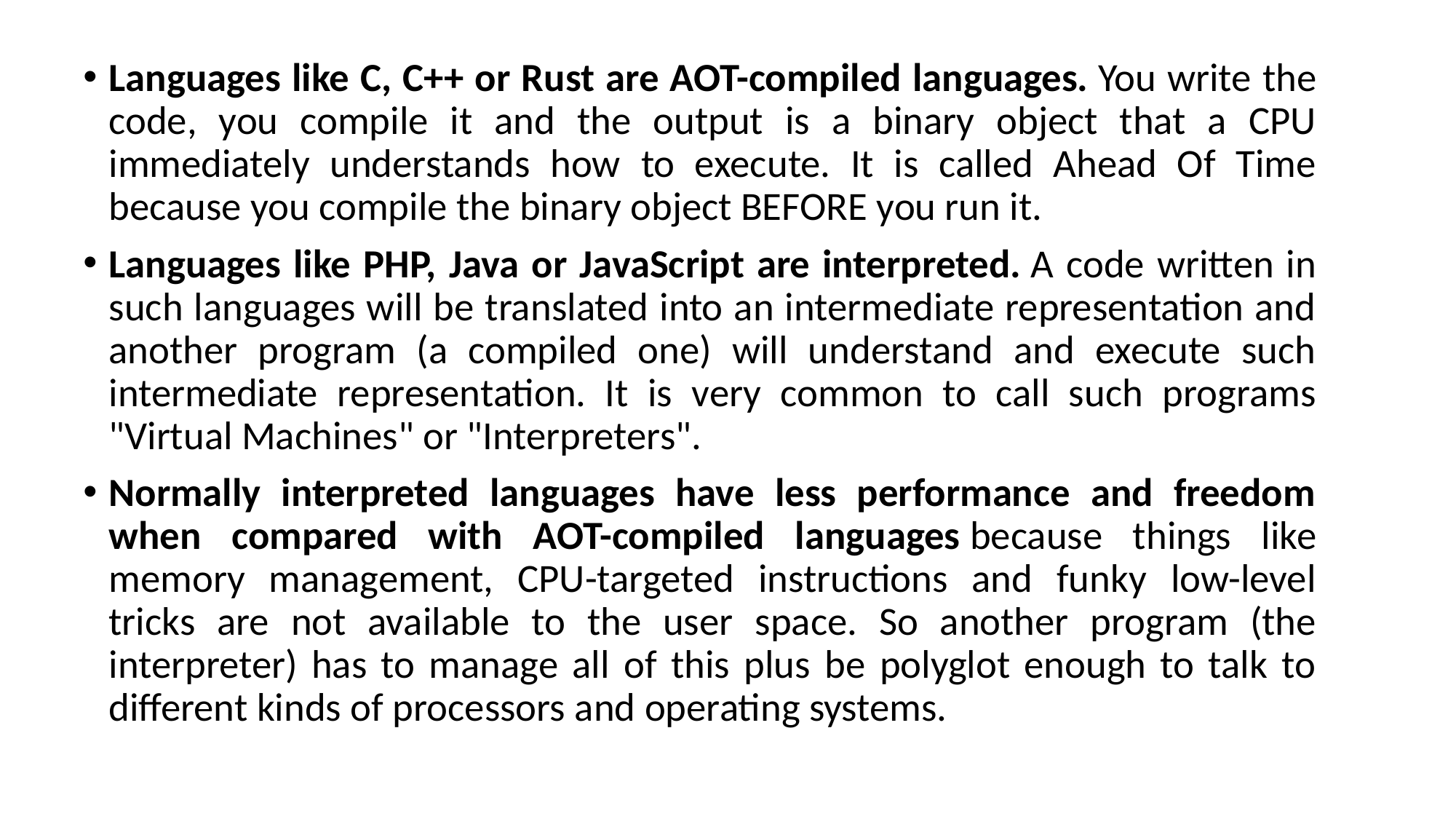

Languages like C, C++ or Rust are AOT-compiled languages. You write the code, you compile it and the output is a binary object that a CPU immediately understands how to execute. It is called Ahead Of Time because you compile the binary object BEFORE you run it.
Languages like PHP, Java or JavaScript are interpreted. A code written in such languages will be translated into an intermediate representation and another program (a compiled one) will understand and execute such intermediate representation. It is very common to call such programs "Virtual Machines" or "Interpreters".
Normally interpreted languages have less performance and freedom when compared with AOT-compiled languages because things like memory management, CPU-targeted instructions and funky low-level tricks are not available to the user space. So another program (the interpreter) has to manage all of this plus be polyglot enough to talk to different kinds of processors and operating systems.